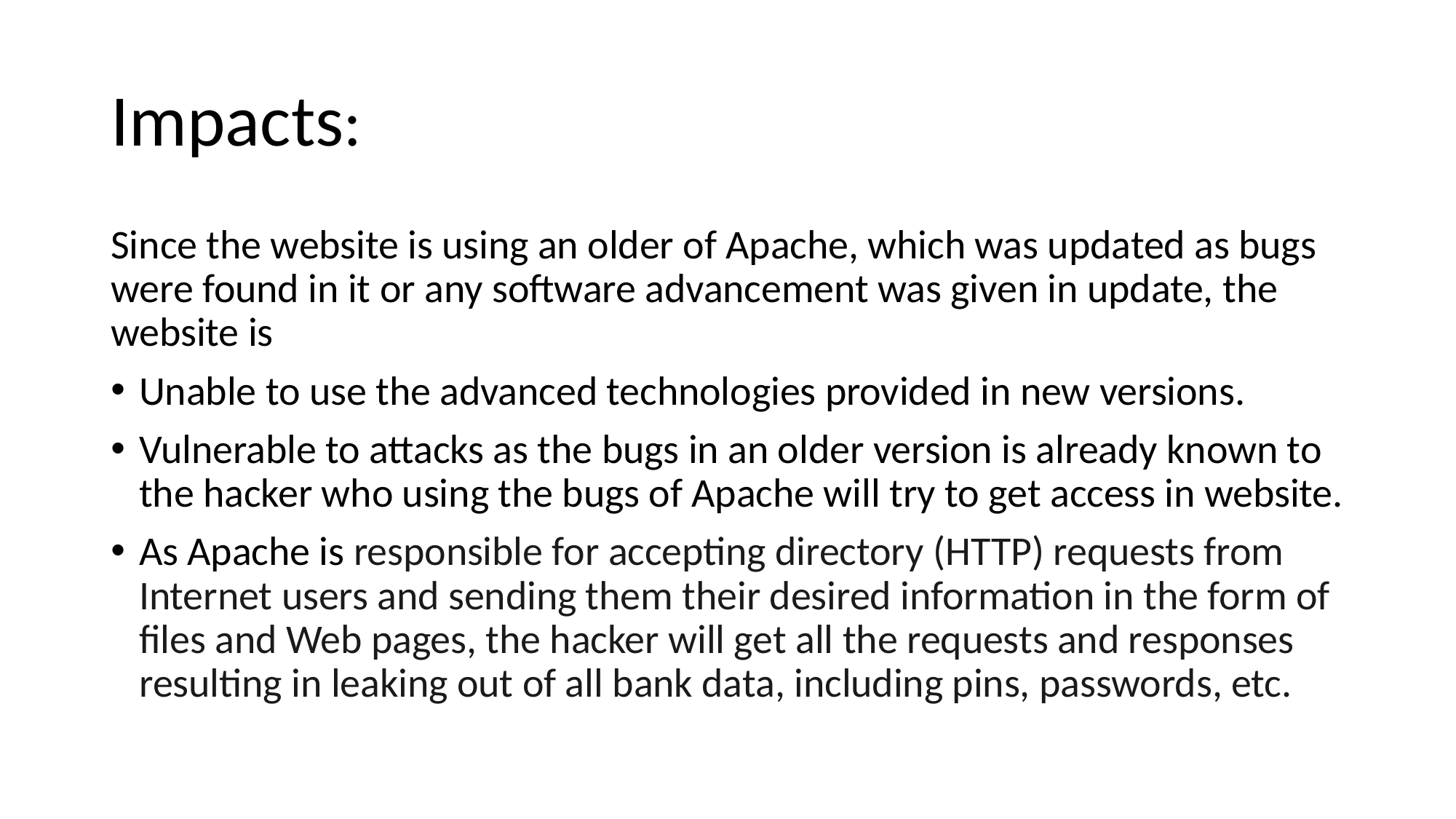

# Impacts:
Since the website is using an older of Apache, which was updated as bugs were found in it or any software advancement was given in update, the website is
Unable to use the advanced technologies provided in new versions.
Vulnerable to attacks as the bugs in an older version is already known to the hacker who using the bugs of Apache will try to get access in website.
As Apache is responsible for accepting directory (HTTP) requests from Internet users and sending them their desired information in the form of files and Web pages, the hacker will get all the requests and responses resulting in leaking out of all bank data, including pins, passwords, etc.